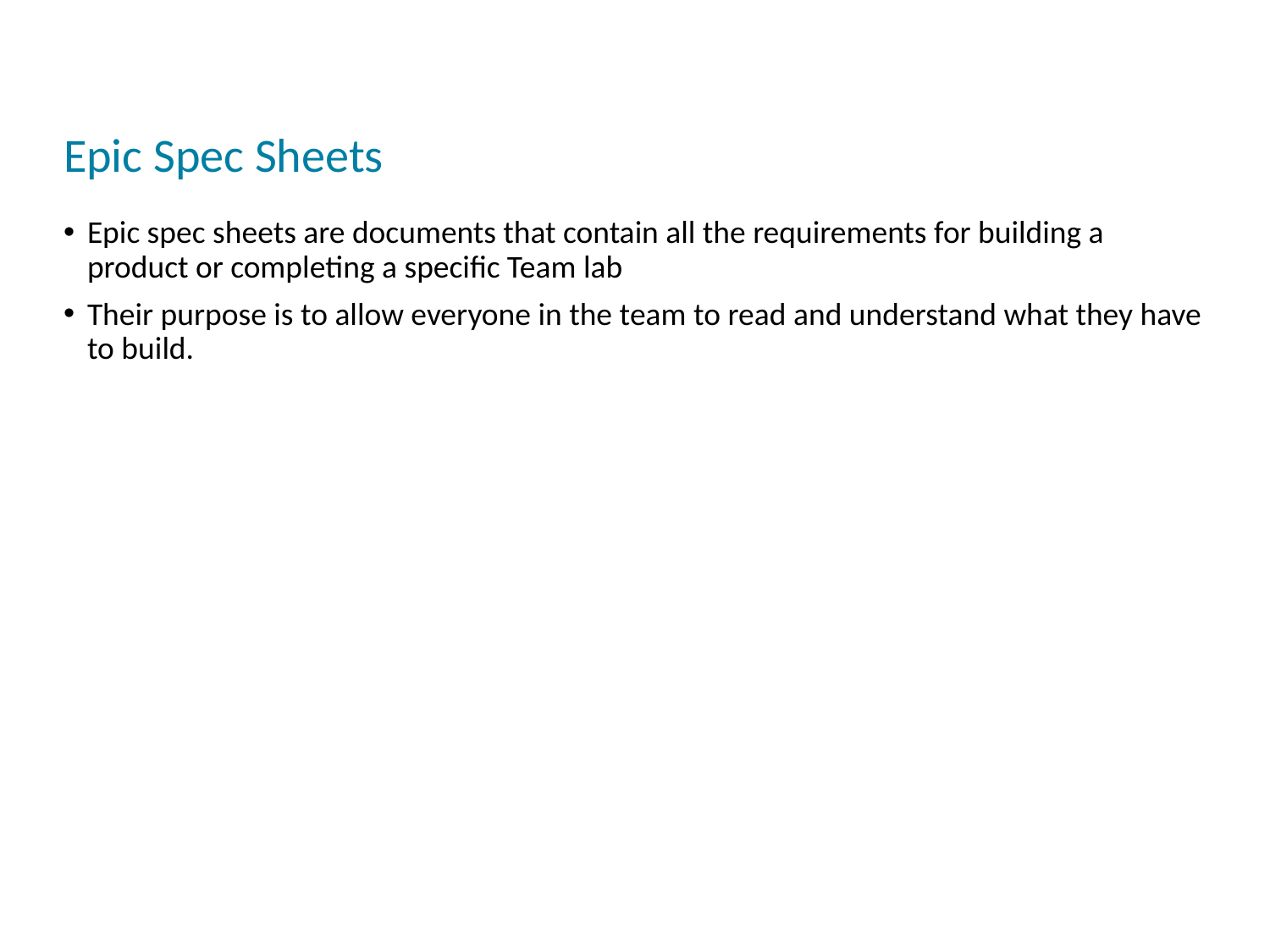

# Epic Spec Sheets
Epic spec sheets are documents that contain all the requirements for building a product or completing a specific Team lab
Their purpose is to allow everyone in the team to read and understand what they have to build.